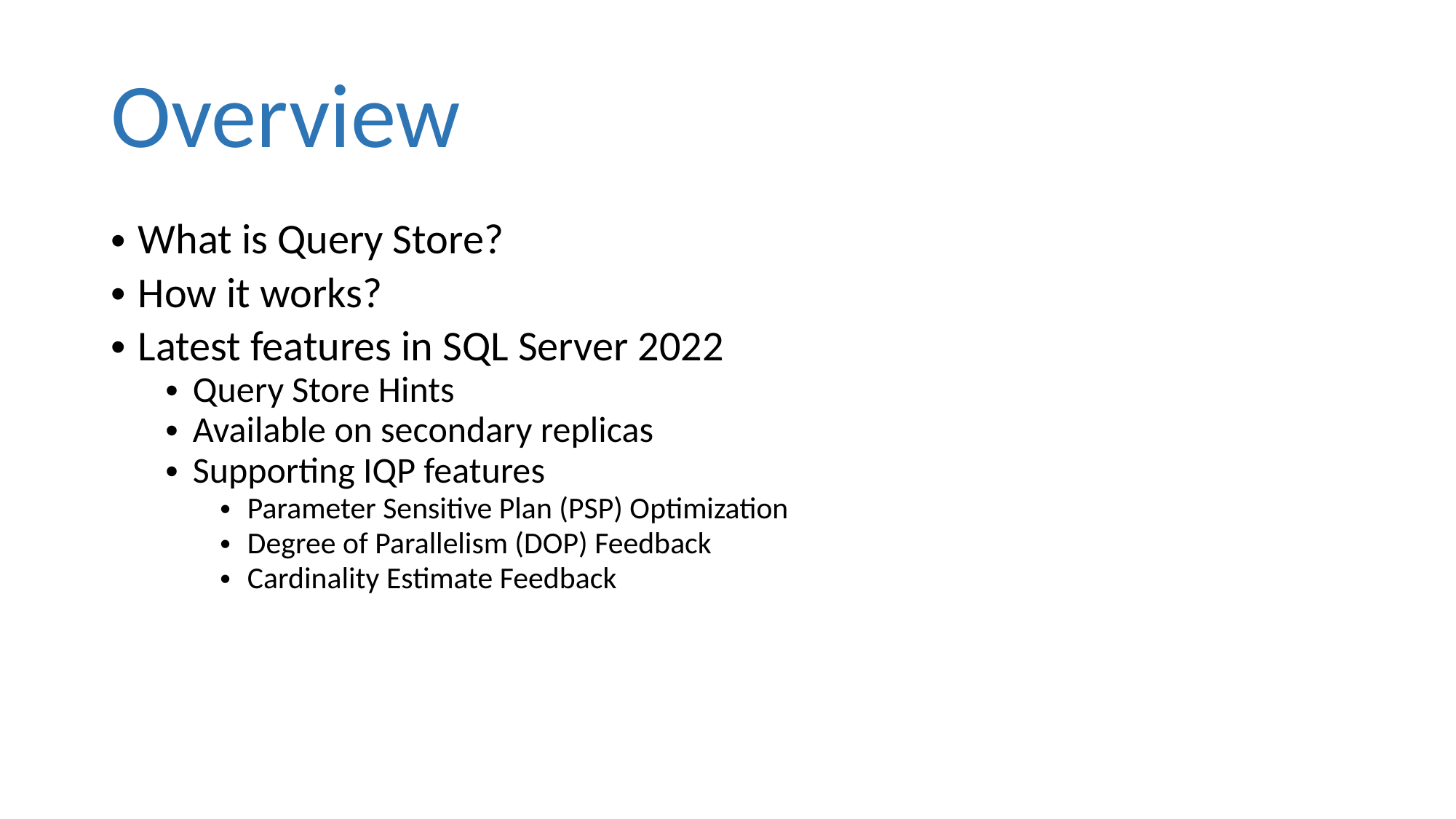

# Overview
What is Query Store?
How it works?
Latest features in SQL Server 2022
Query Store Hints
Available on secondary replicas
Supporting IQP features
Parameter Sensitive Plan (PSP) Optimization
Degree of Parallelism (DOP) Feedback
Cardinality Estimate Feedback